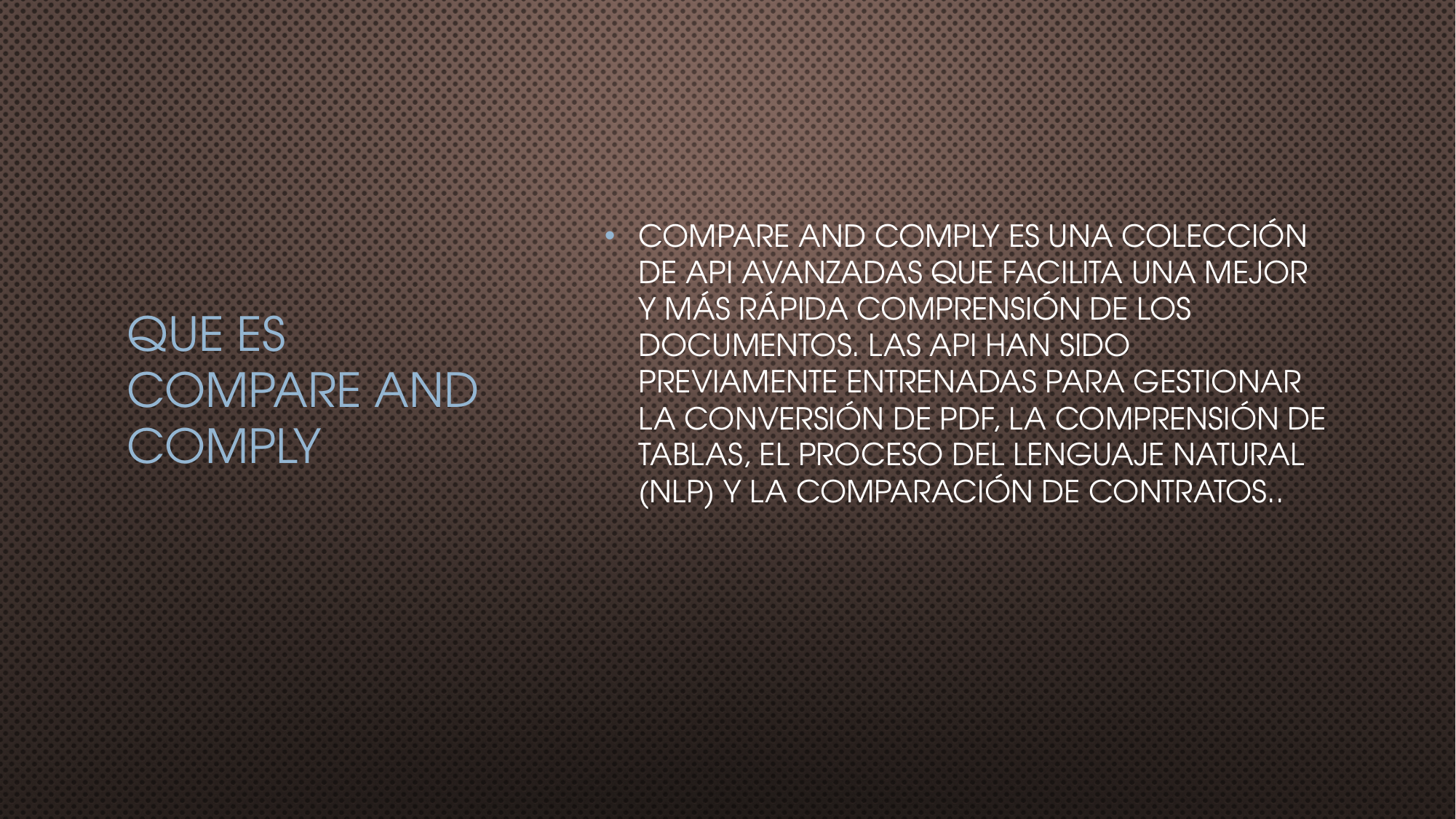

# Que es Compare and Comply
Compare and Comply es una colección de API avanzadas que facilita una mejor y más rápida comprensión de los documentos. Las API han sido previamente entrenadas para gestionar la conversión de PDF, la comprensión de tablas, el proceso del lenguaje natural (NLP) y la comparación de contratos..